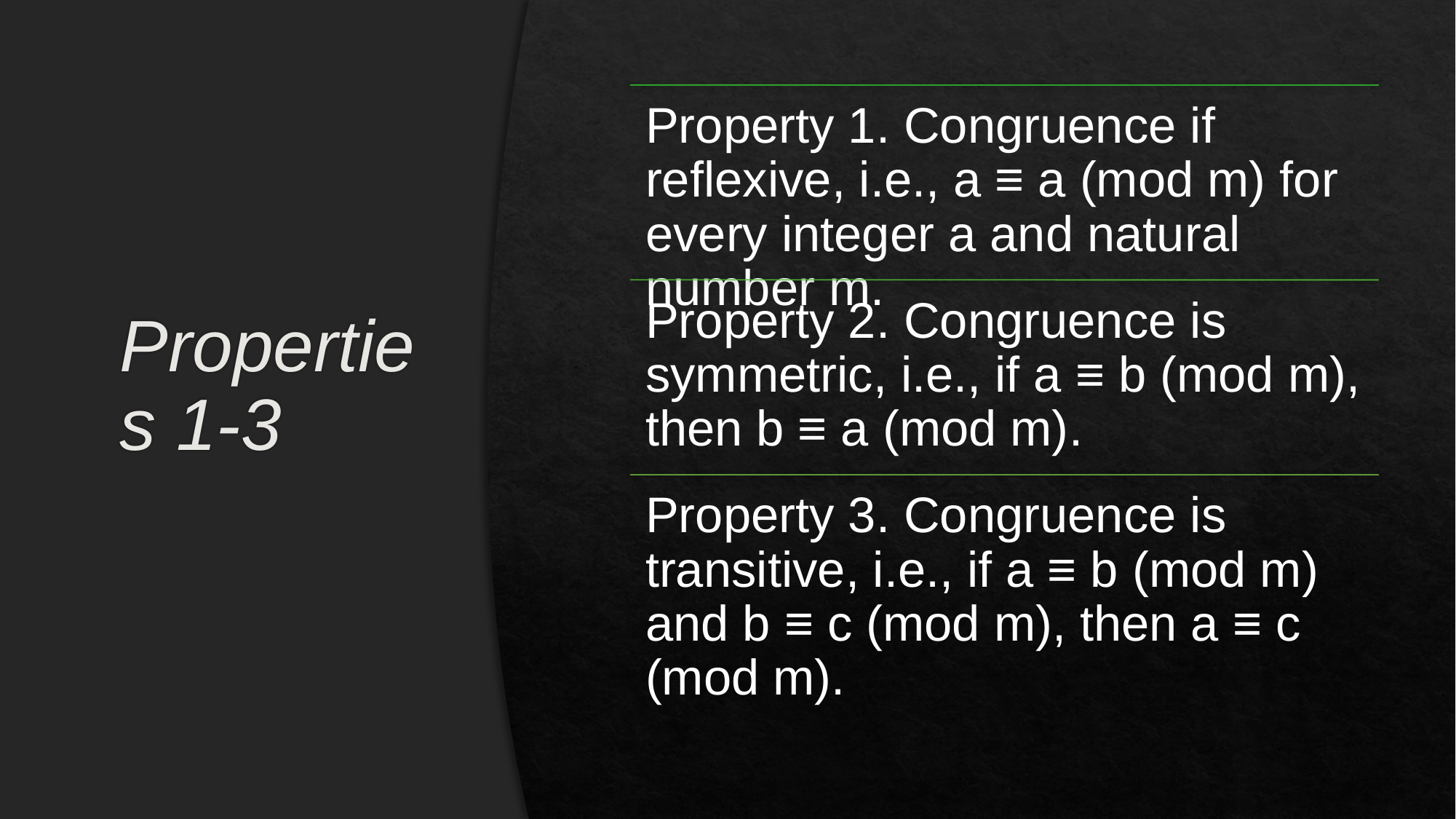

# Properties 1-3
Property 1. Congruence if reflexive, i.e., a ≡ a (mod m) for every integer a and natural number m.
Property 2. Congruence is symmetric, i.e., if a ≡ b (mod m), then b ≡ a (mod m).
Property 3. Congruence is transitive, i.e., if a ≡ b (mod m) and b ≡ c (mod m), then a ≡ c (mod m).